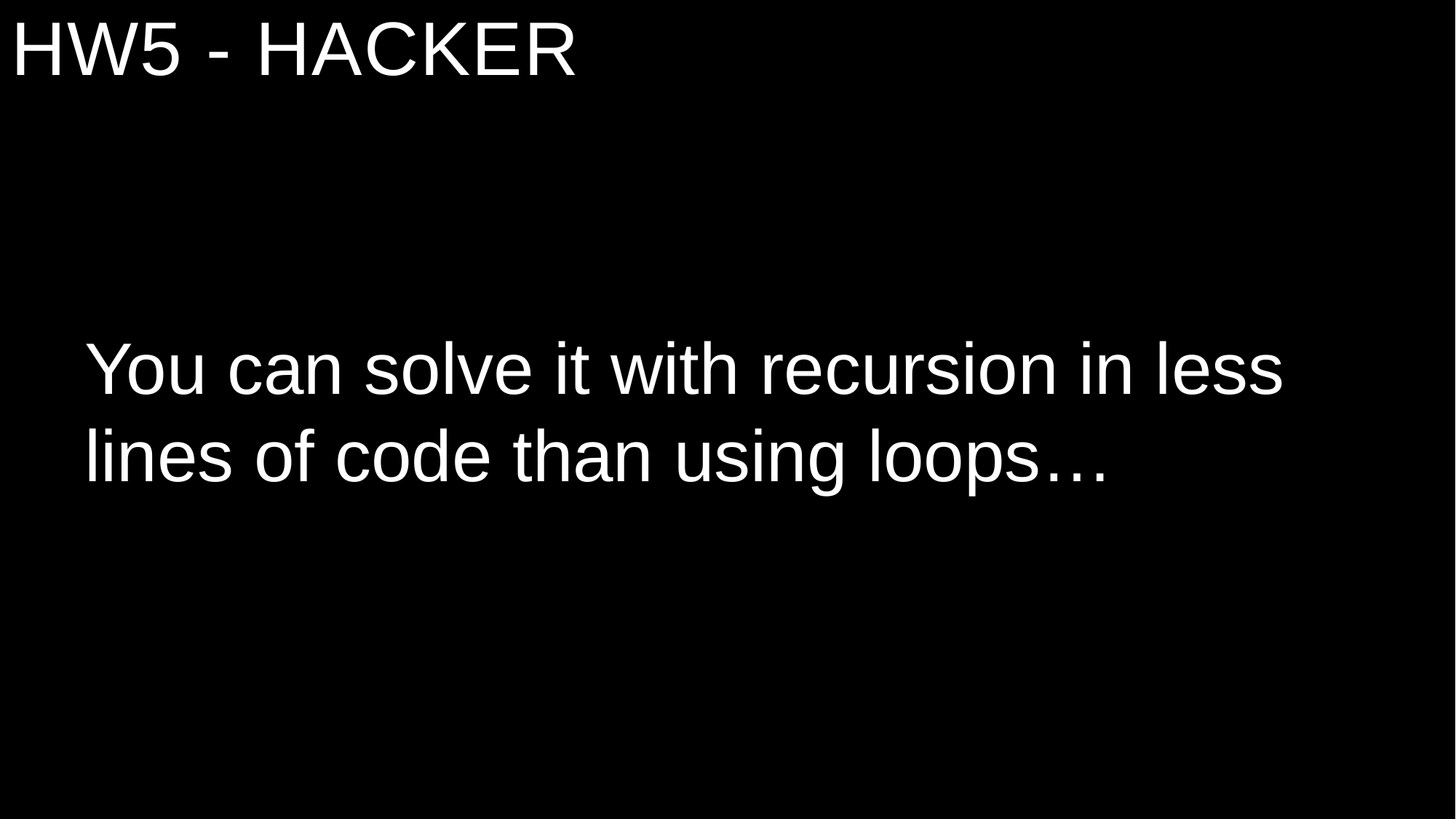

# HW5 - Hacker
You can solve it with recursion in less lines of code than using loops…